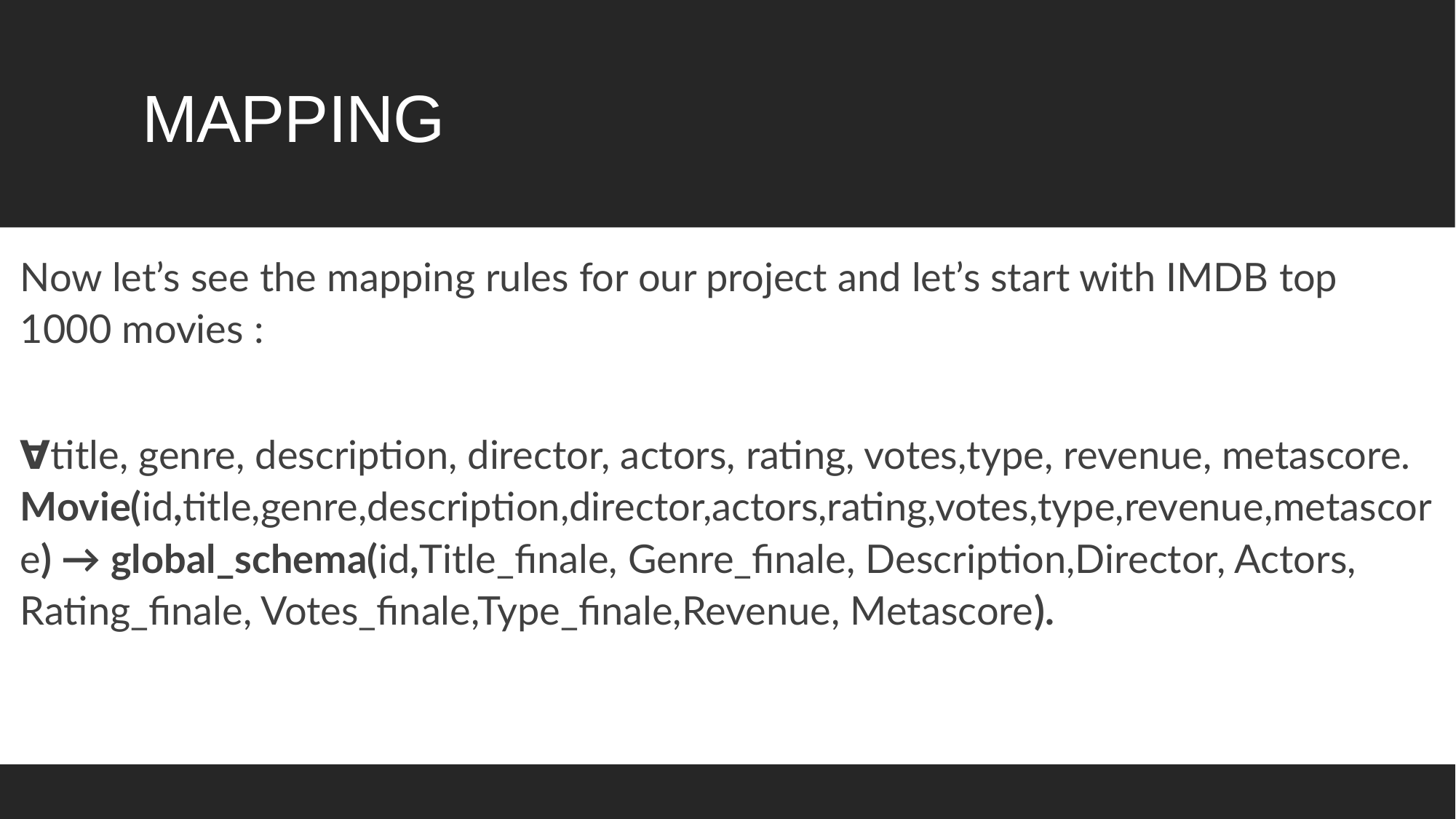

# MAPPING
Now let’s see the mapping rules for our project and let’s start with IMDB top 1000 movies :
∀title, genre, description, director, actors, rating, votes,type, revenue, metascore. Movie(id,title,genre,description,director,actors,rating,votes,type,revenue,metascore) → global_schema(id,Title_finale, Genre_finale, Description,Director, Actors, Rating_finale, Votes_finale,Type_finale,Revenue, Metascore).